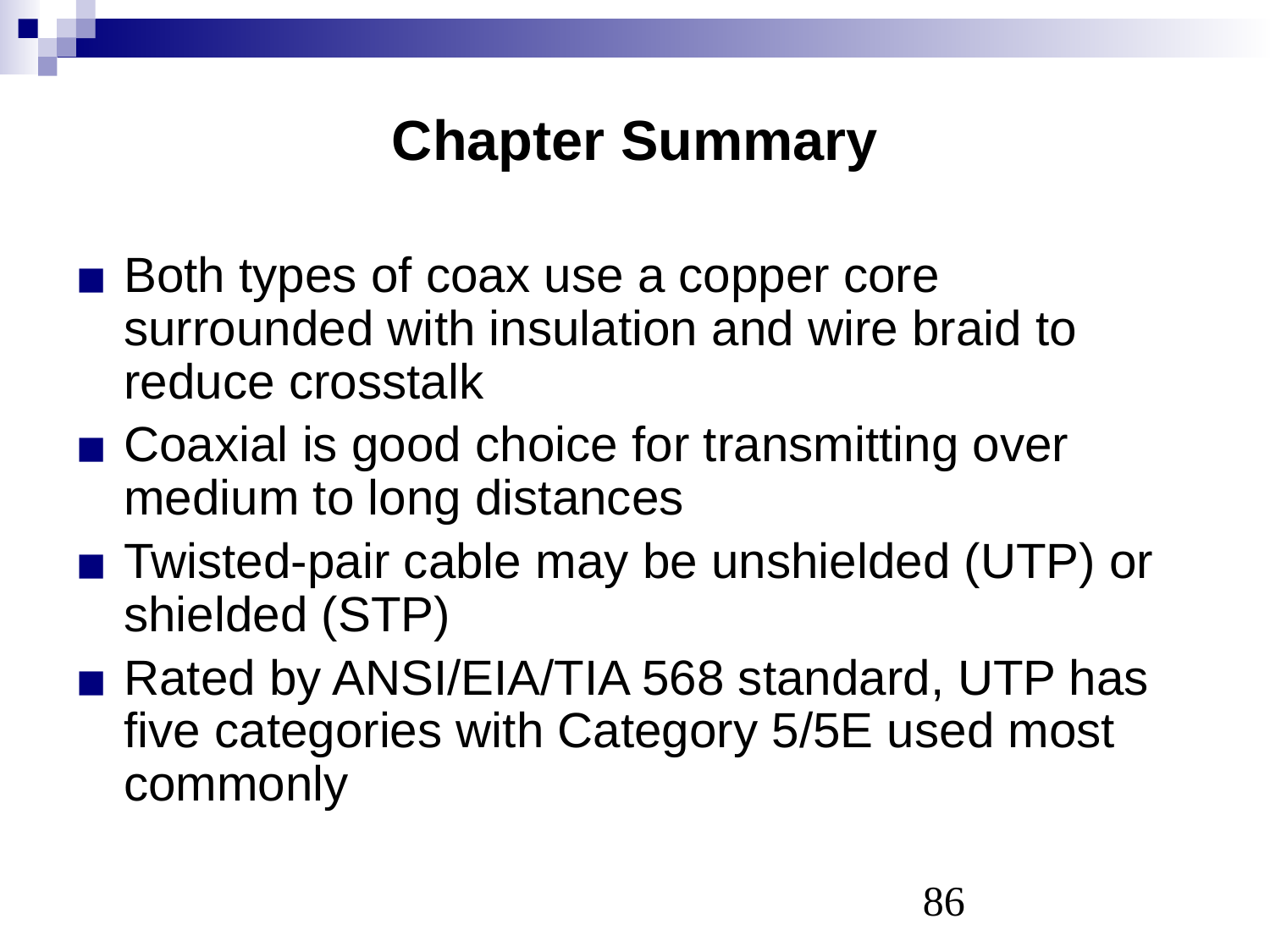

# Chapter Summary
Both types of coax use a copper core surrounded with insulation and wire braid to reduce crosstalk
Coaxial is good choice for transmitting over medium to long distances
Twisted-pair cable may be unshielded (UTP) or shielded (STP)
Rated by ANSI/EIA/TIA 568 standard, UTP has five categories with Category 5/5E used most commonly
86